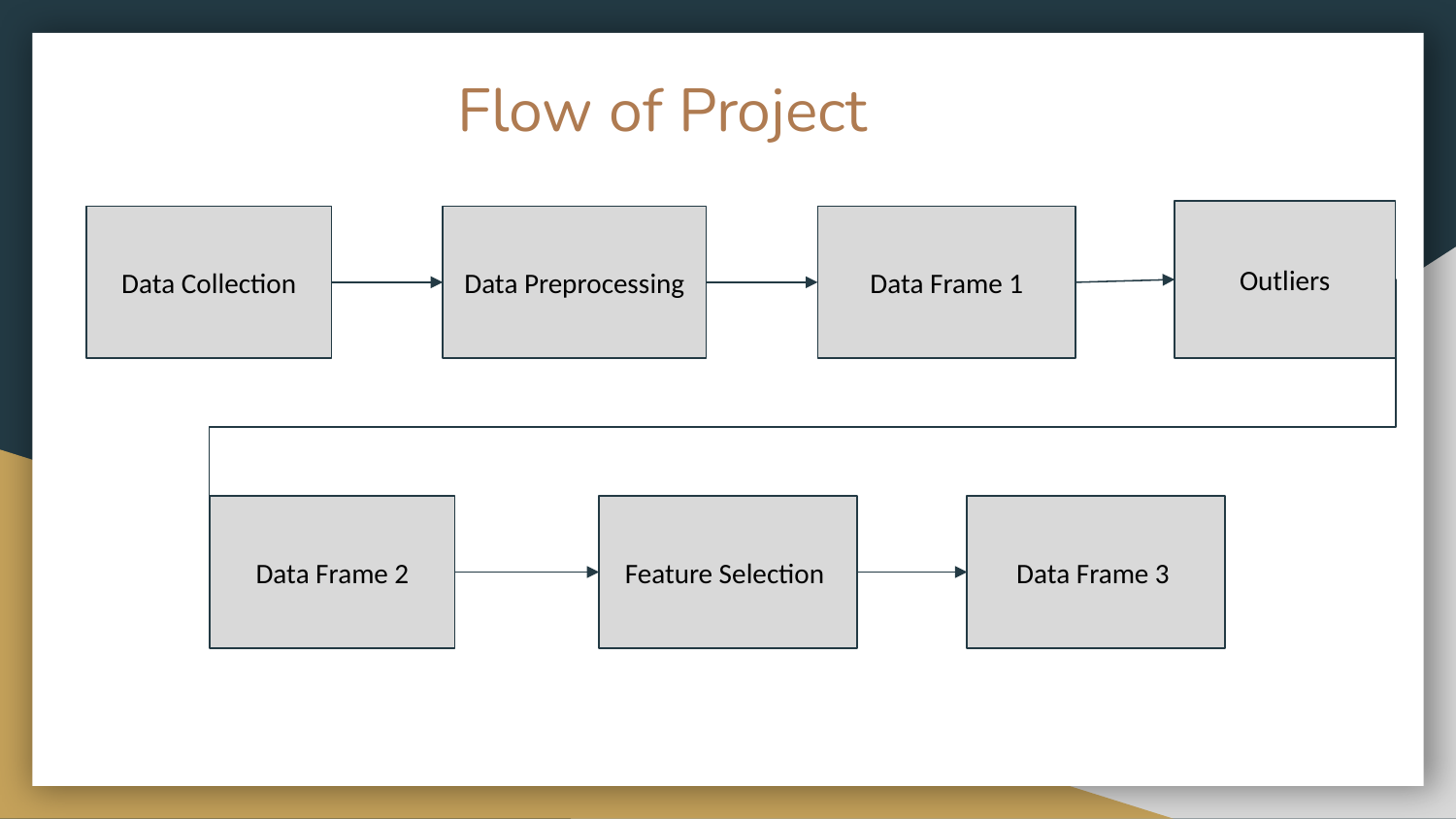

# Flow of Project
Outliers
Data Collection
Data Preprocessing
Data Frame 1
Data Frame 2
Feature Selection
Data Frame 3